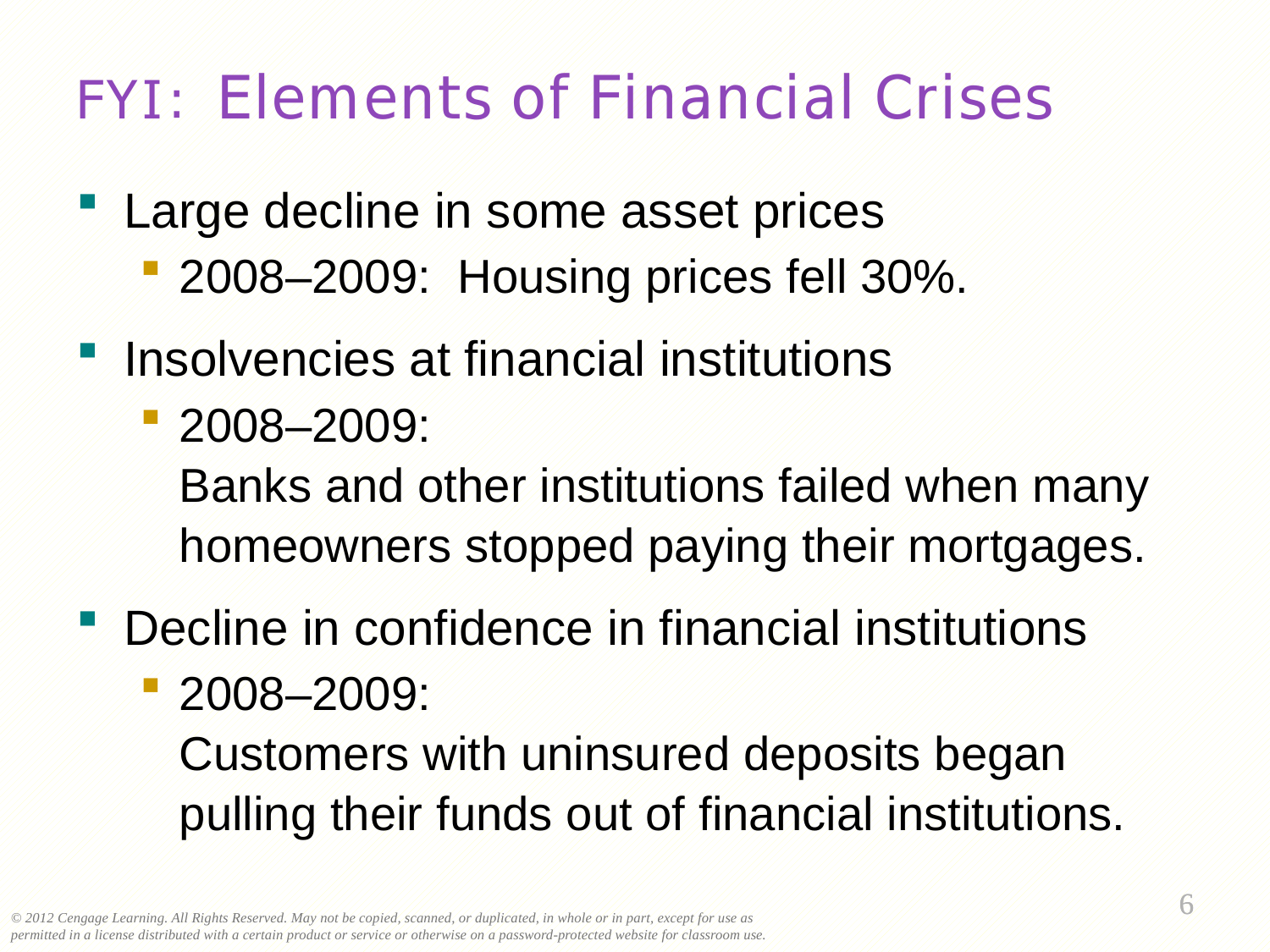

# FYI:  Elements of Financial Crises
Large decline in some asset prices
2008–2009:  Housing prices fell 30%.
Insolvencies at financial institutions
2008–2009:
Banks and other institutions failed when many homeowners stopped paying their mortgages.
Decline in confidence in financial institutions
2008–2009:
Customers with uninsured deposits began pulling their funds out of financial institutions.